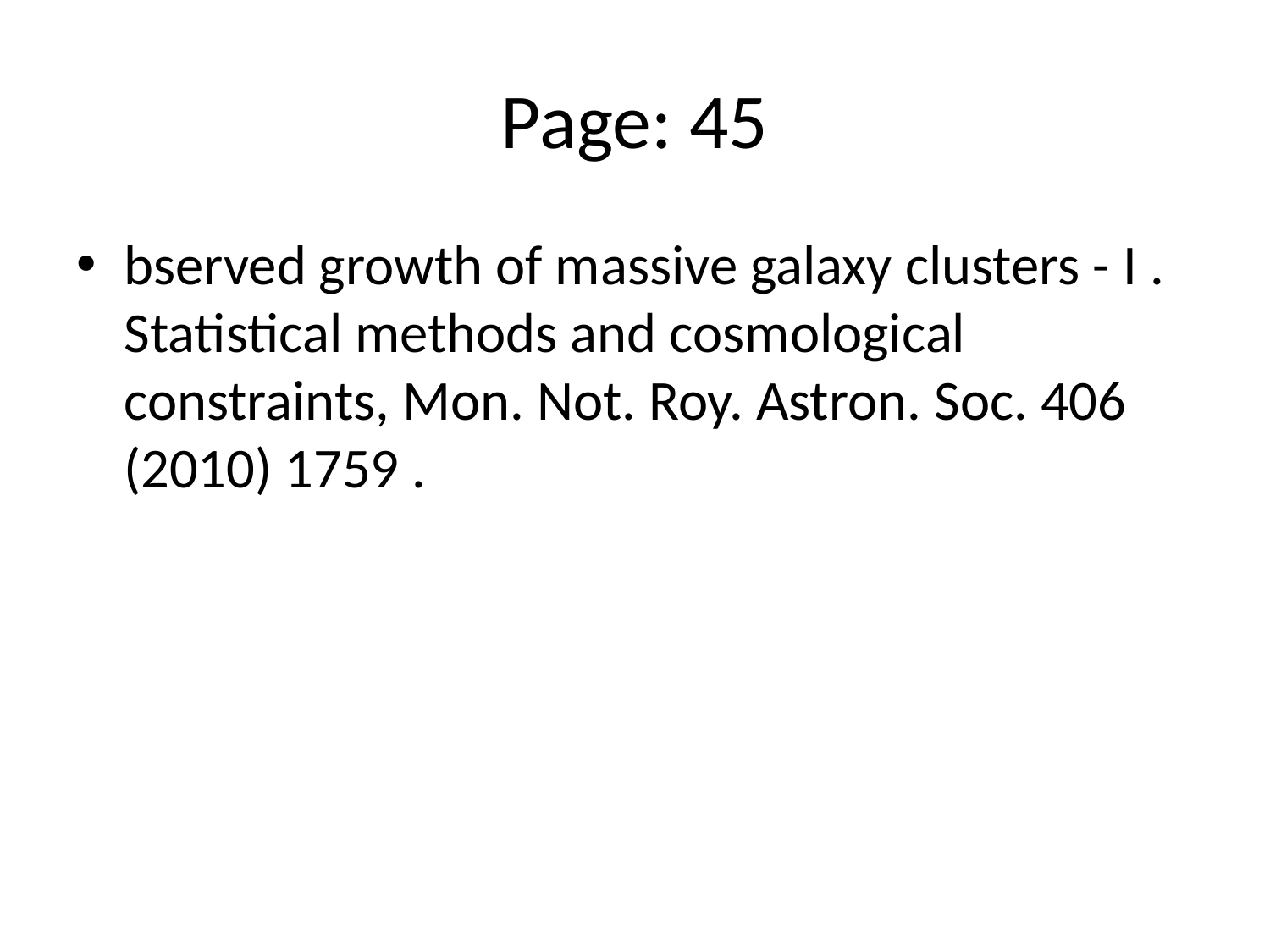

# Page: 45
bserved growth of massive galaxy clusters - I . Statistical methods and cosmological constraints, Mon. Not. Roy. Astron. Soc. 406 (2010) 1759 .